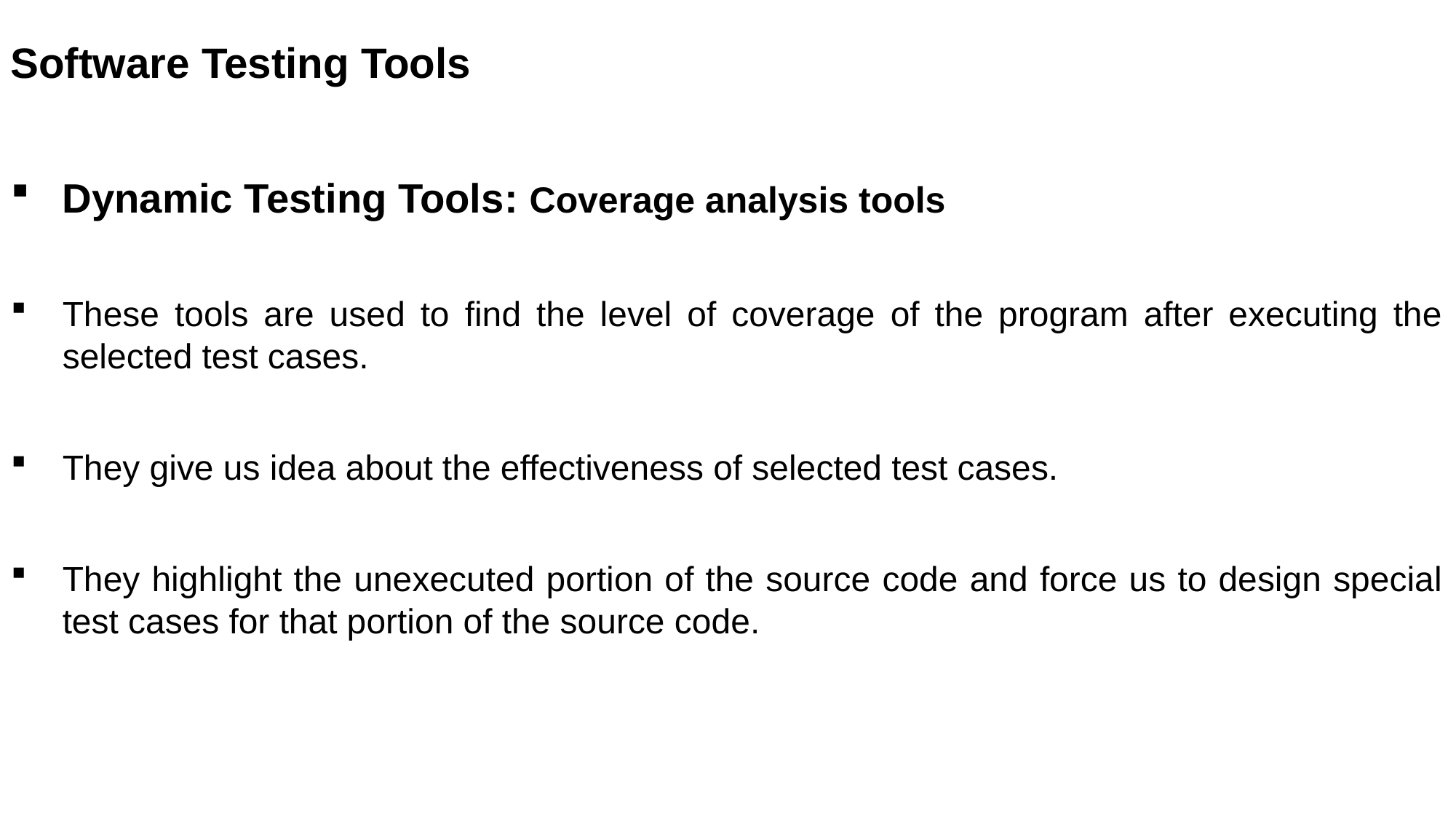

Software Testing Tools

Dynamic Testing Tools: Coverage analysis tools

These tools are used to find the level of coverage of the program after executing the selected test cases.

They give us idea about the effectiveness of selected test cases.

They highlight the unexecuted portion of the source code and force us to design special test cases for that portion of the source code.